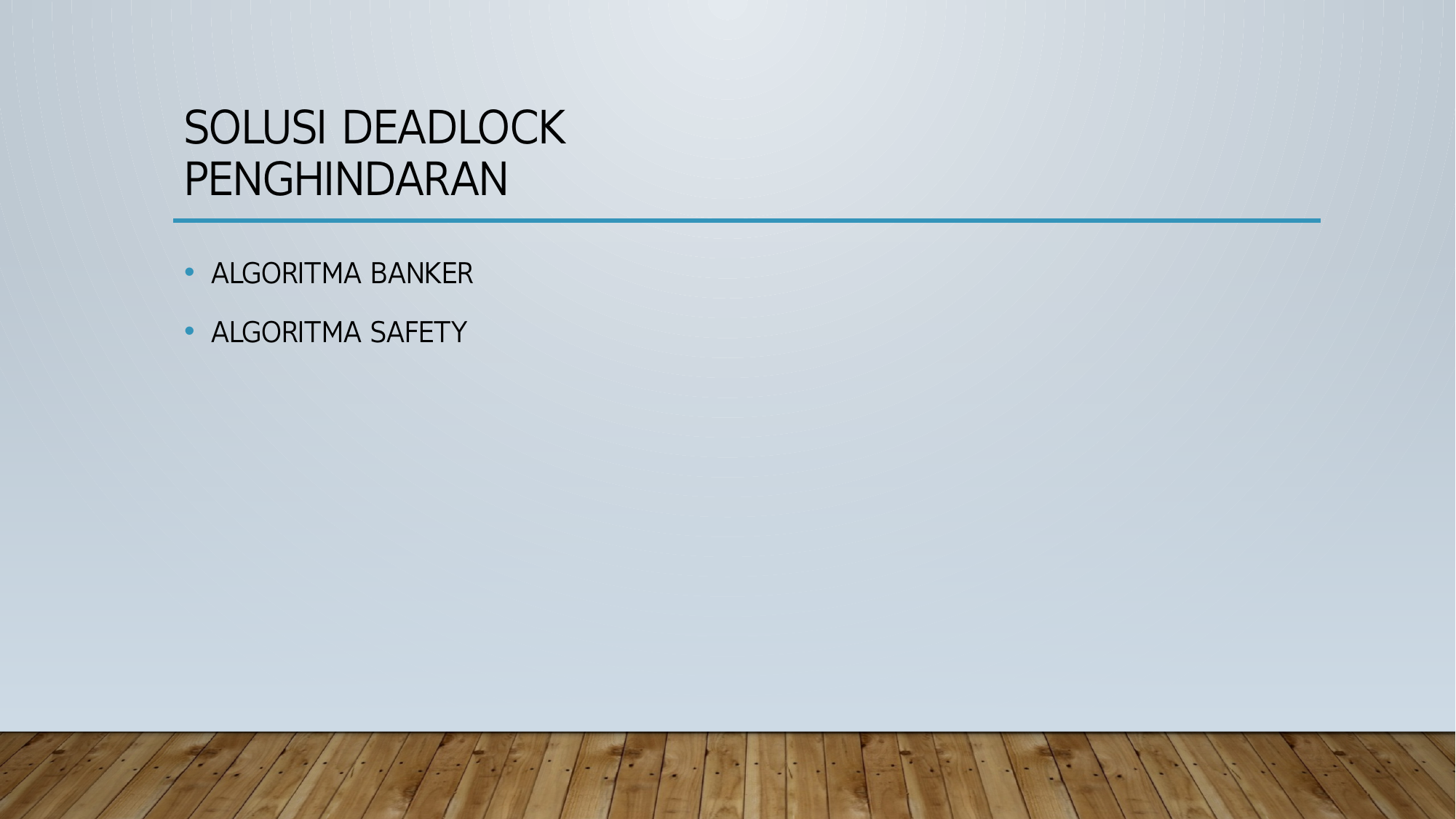

# SOLUSI DEADLOCK PENGHINDARAN
ALGORITMA BANKER
ALGORITMA SAFETY